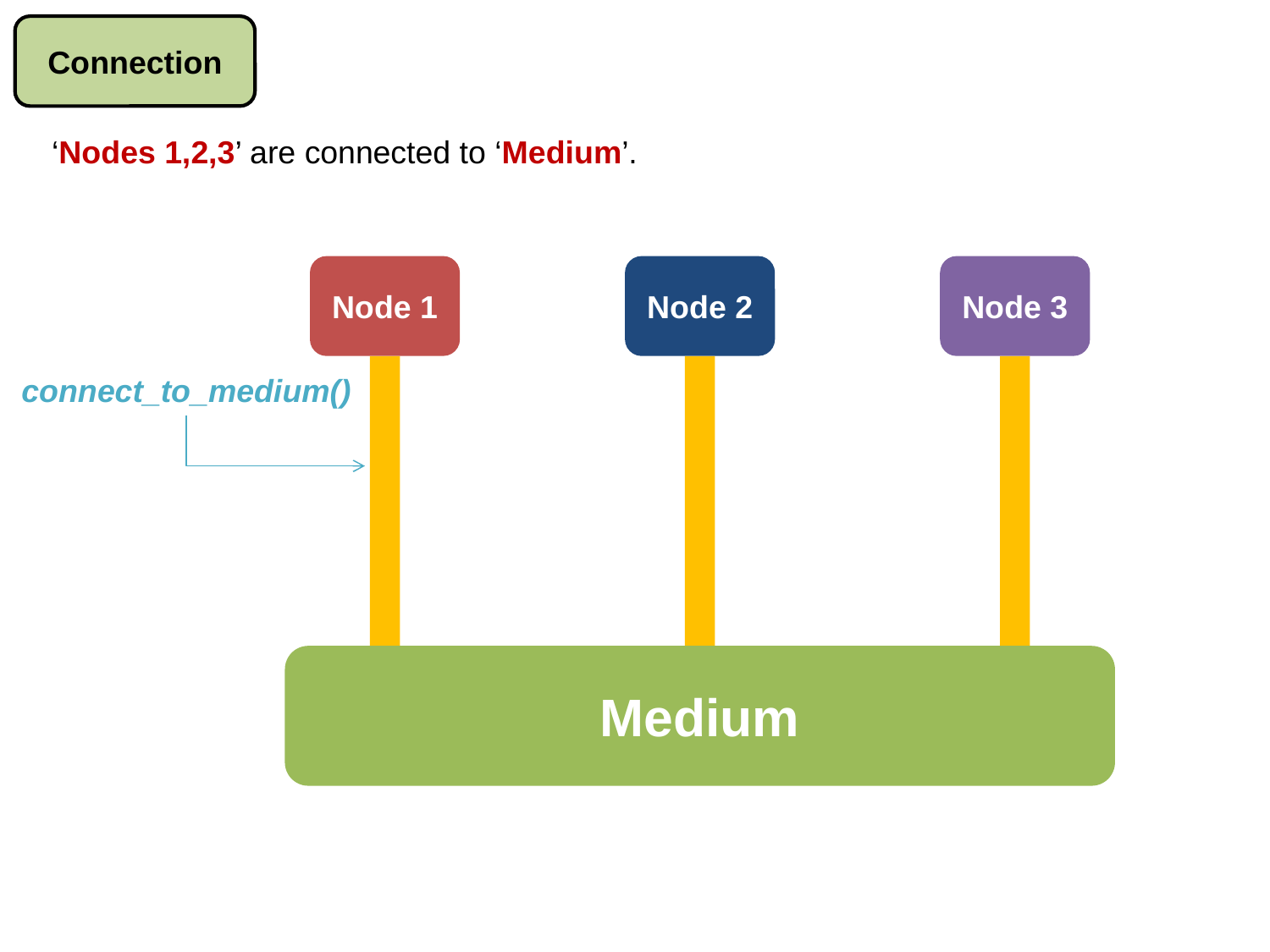

Connection
‘Nodes 1,2,3’ are connected to ‘Medium’.
Node 1
Node 2
Node 3

connect_to_medium()
Medium